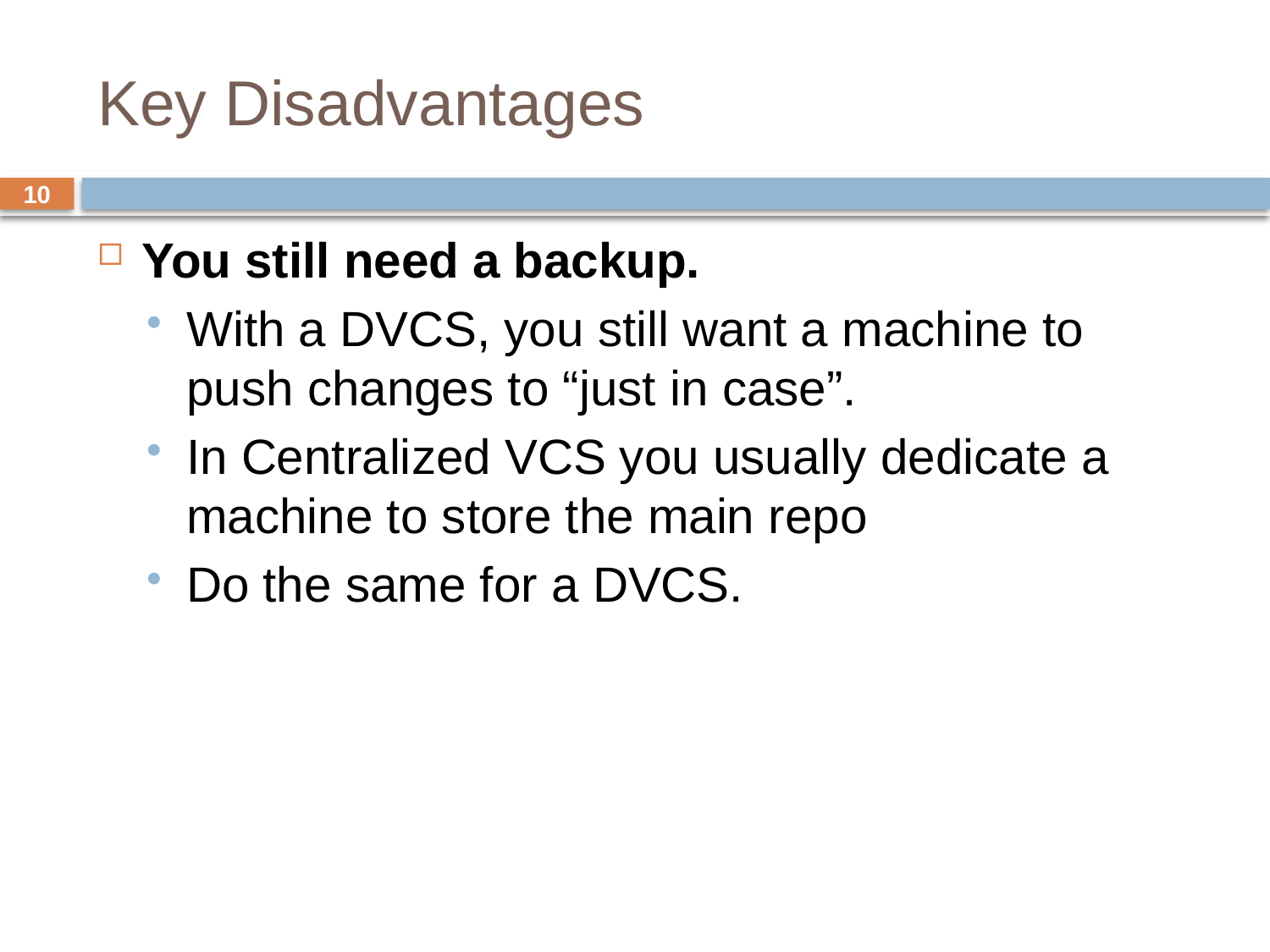

# Key Disadvantages
10
You still need a backup.
With a DVCS, you still want a machine to push changes to “just in case”.
In Centralized VCS you usually dedicate a machine to store the main repo
Do the same for a DVCS.